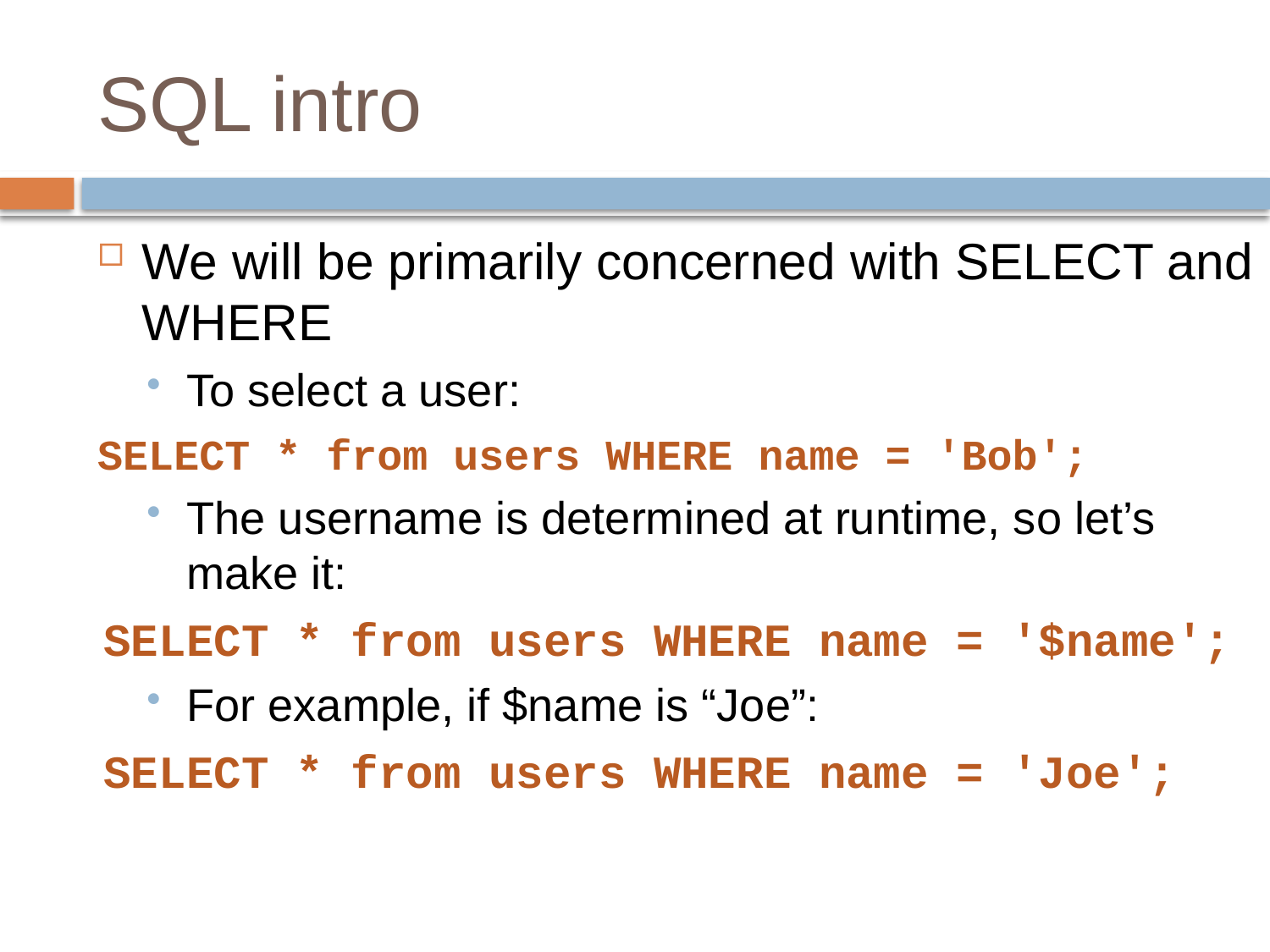

# SQL intro
We will be primarily concerned with SELECT and WHERE
To select a user:
SELECT * from users WHERE name = 'Bob';
The username is determined at runtime, so let’s make it:
SELECT * from users WHERE name = '$name';
For example, if $name is “Joe”:
SELECT * from users WHERE name = 'Joe';